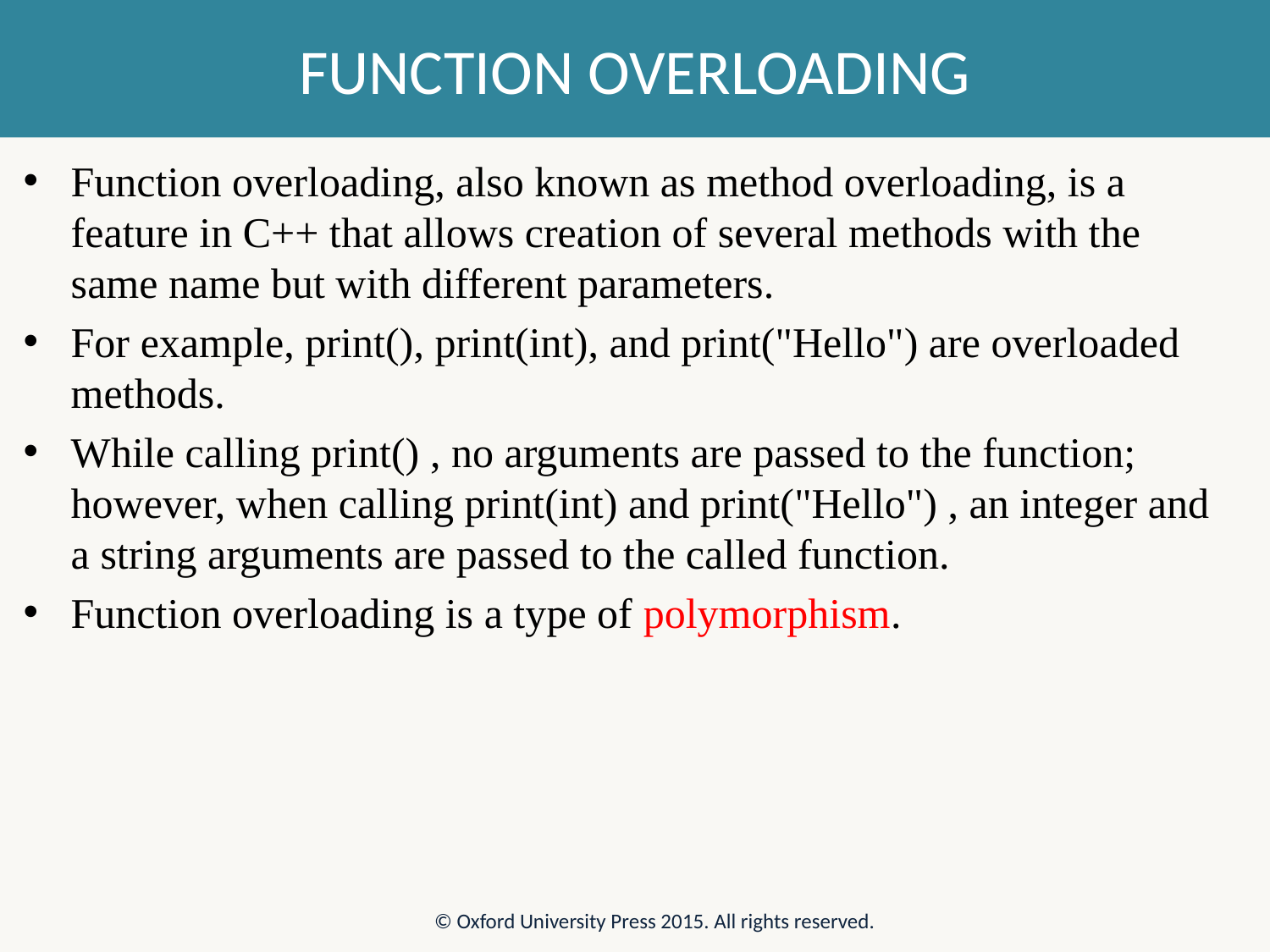

# FUNCTION OVERLOADING
Function overloading, also known as method overloading, is a feature in C++ that allows creation of several methods with the same name but with different parameters.
For example, print(), print(int), and print("Hello") are overloaded methods.
While calling print() , no arguments are passed to the function; however, when calling print(int) and print("Hello") , an integer and a string arguments are passed to the called function.
Function overloading is a type of polymorphism.
© Oxford University Press 2015. All rights reserved.